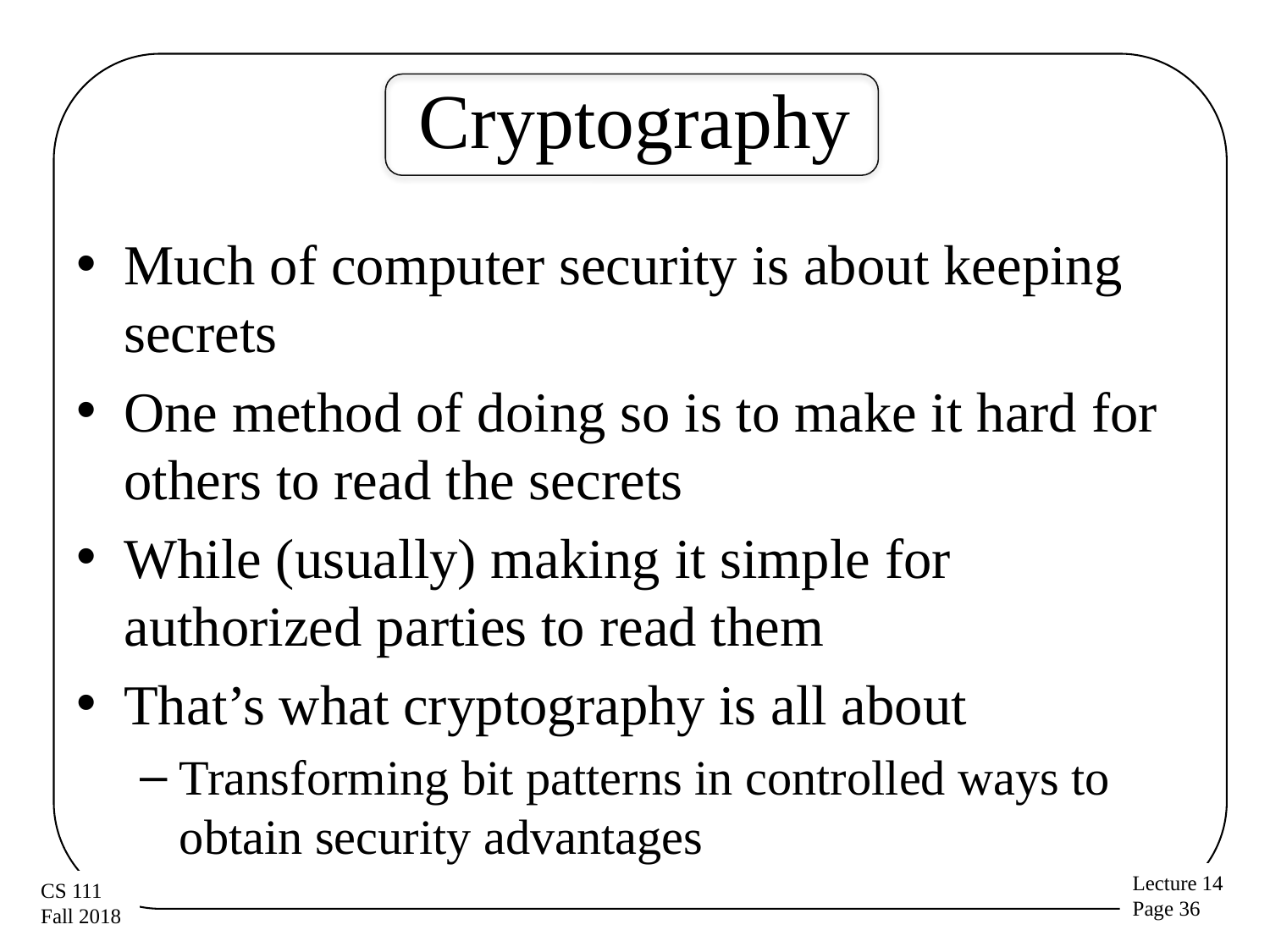

# Cryptography

Much of computer security is about keeping secrets
One method of doing so is to make it hard for others to read the secrets
While (usually) making it simple for authorized parties to read them
That’s what cryptography is all about
Transforming bit patterns in controlled ways to obtain security advantages